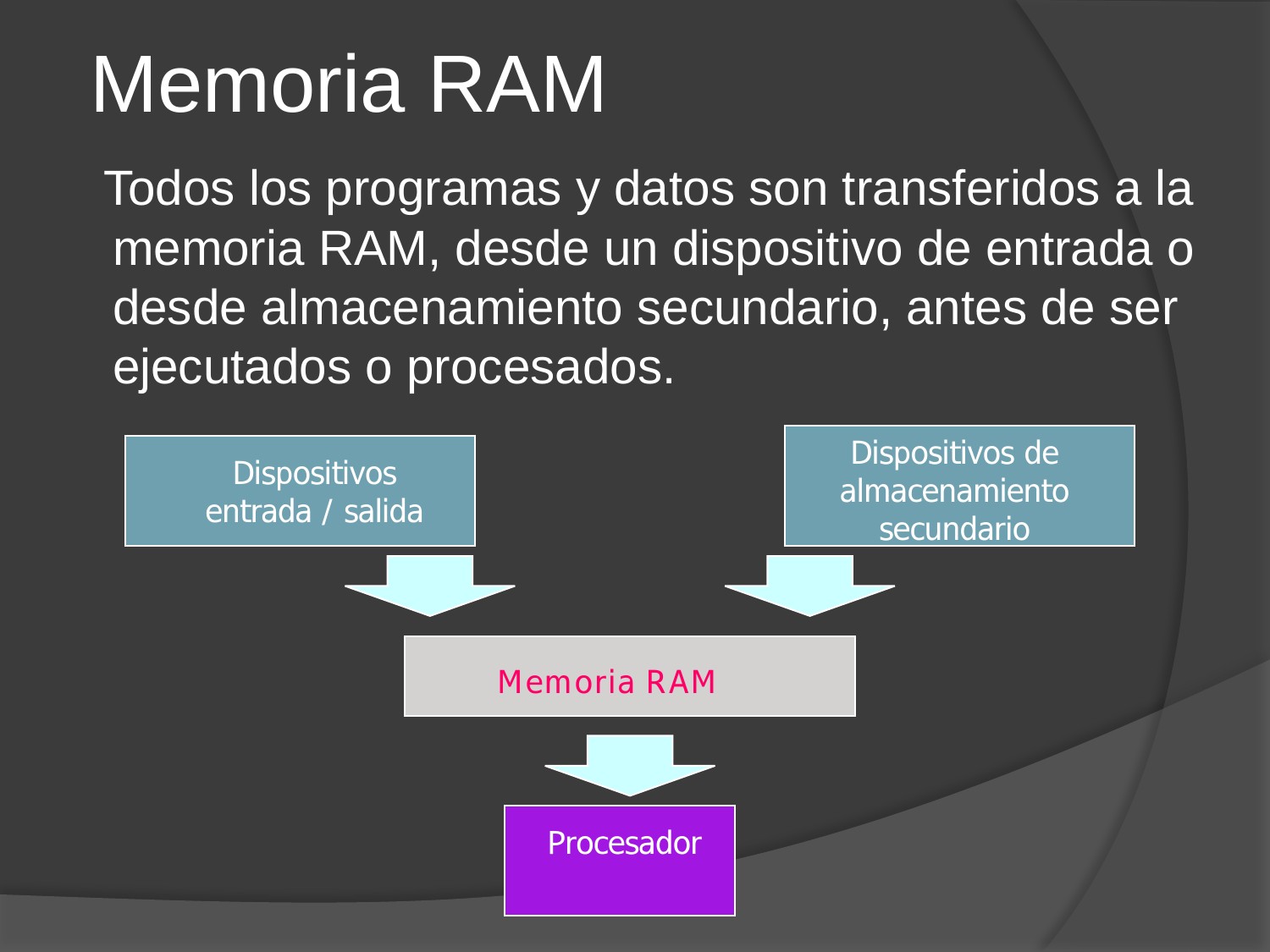

# Memoria RAM
   Todos los programas y datos son transferidos a la memoria RAM, desde un dispositivo de entrada o desde almacenamiento secundario, antes de ser ejecutados o procesados.
Dispositivos de almacenamiento secundario

Dispositivos entrada / salida

Memoria RAM

Procesador